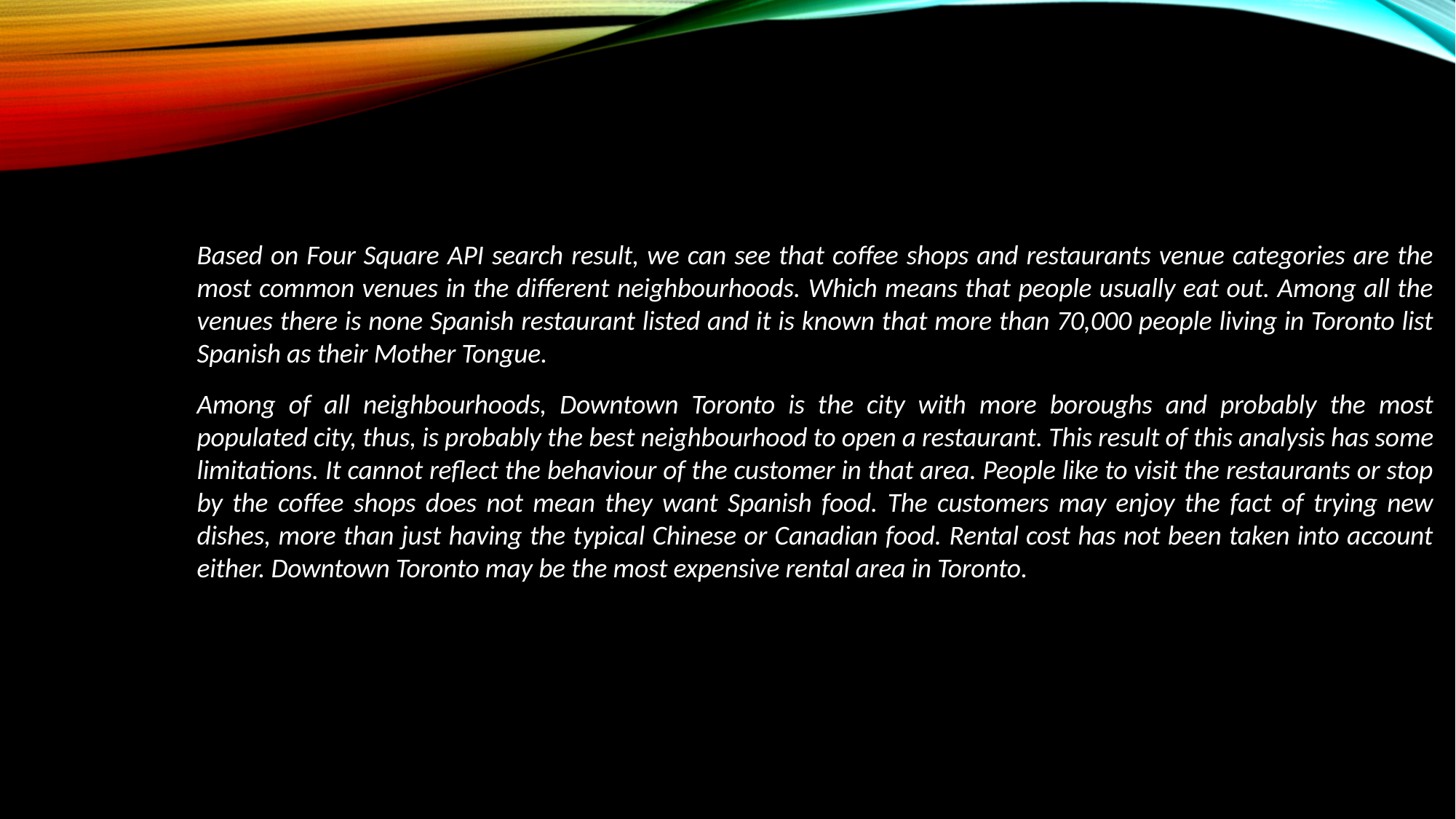

# Conclusion
Based on Four Square API search result, we can see that coffee shops and restaurants venue categories are the most common venues in the different neighbourhoods. Which means that people usually eat out. Among all the venues there is none Spanish restaurant listed and it is known that more than 70,000 people living in Toronto list Spanish as their Mother Tongue.
Among of all neighbourhoods, Downtown Toronto is the city with more boroughs and probably the most populated city, thus, is probably the best neighbourhood to open a restaurant. This result of this analysis has some limitations. It cannot reflect the behaviour of the customer in that area. People like to visit the restaurants or stop by the coffee shops does not mean they want Spanish food. The customers may enjoy the fact of trying new dishes, more than just having the typical Chinese or Canadian food. Rental cost has not been taken into account either. Downtown Toronto may be the most expensive rental area in Toronto.